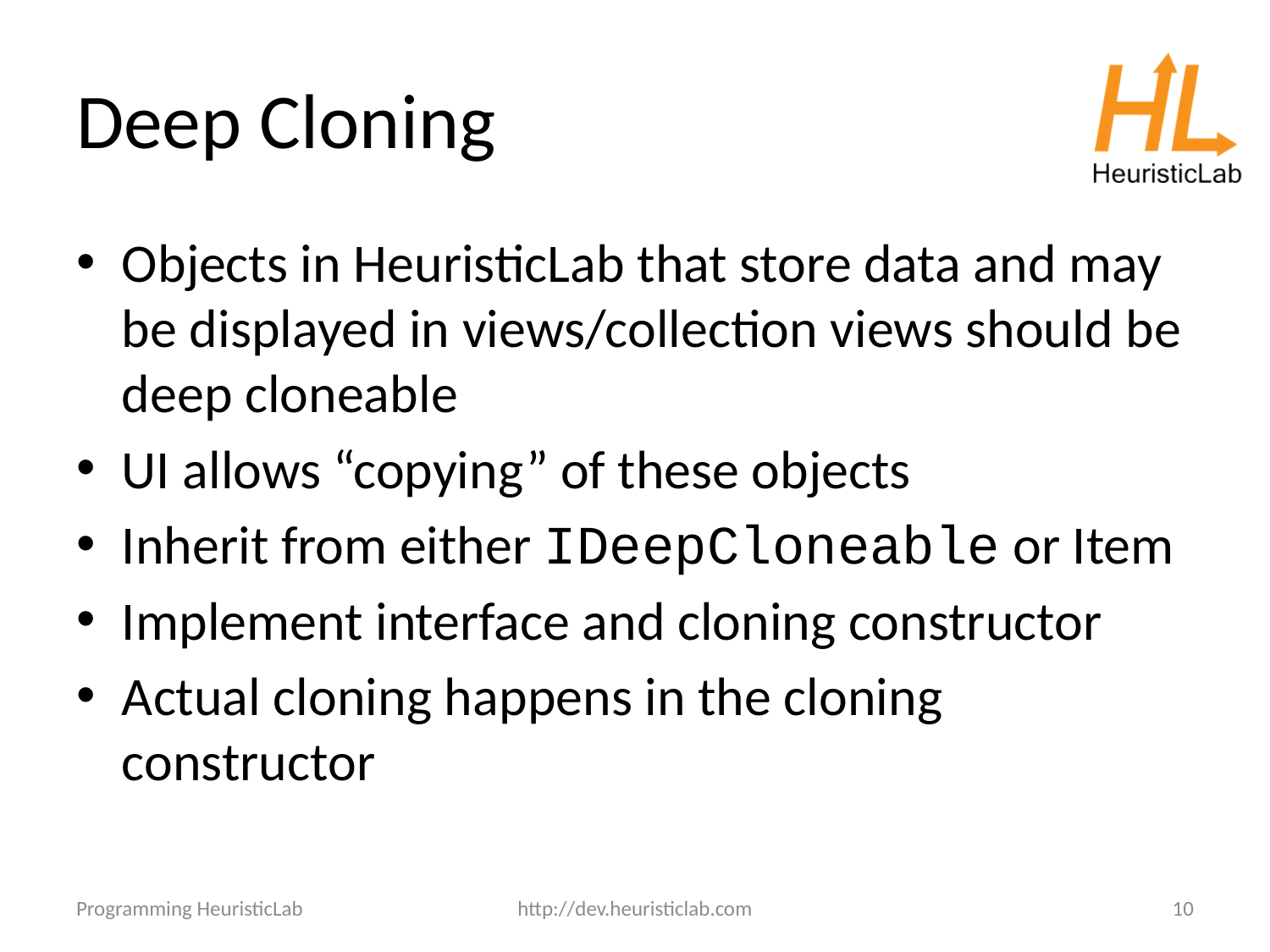

# Deep Cloning
Objects in HeuristicLab that store data and may be displayed in views/collection views should be deep cloneable
UI allows “copying” of these objects
Inherit from either IDeepCloneable or Item
Implement interface and cloning constructor
Actual cloning happens in the cloning constructor
Programming HeuristicLab
http://dev.heuristiclab.com
10